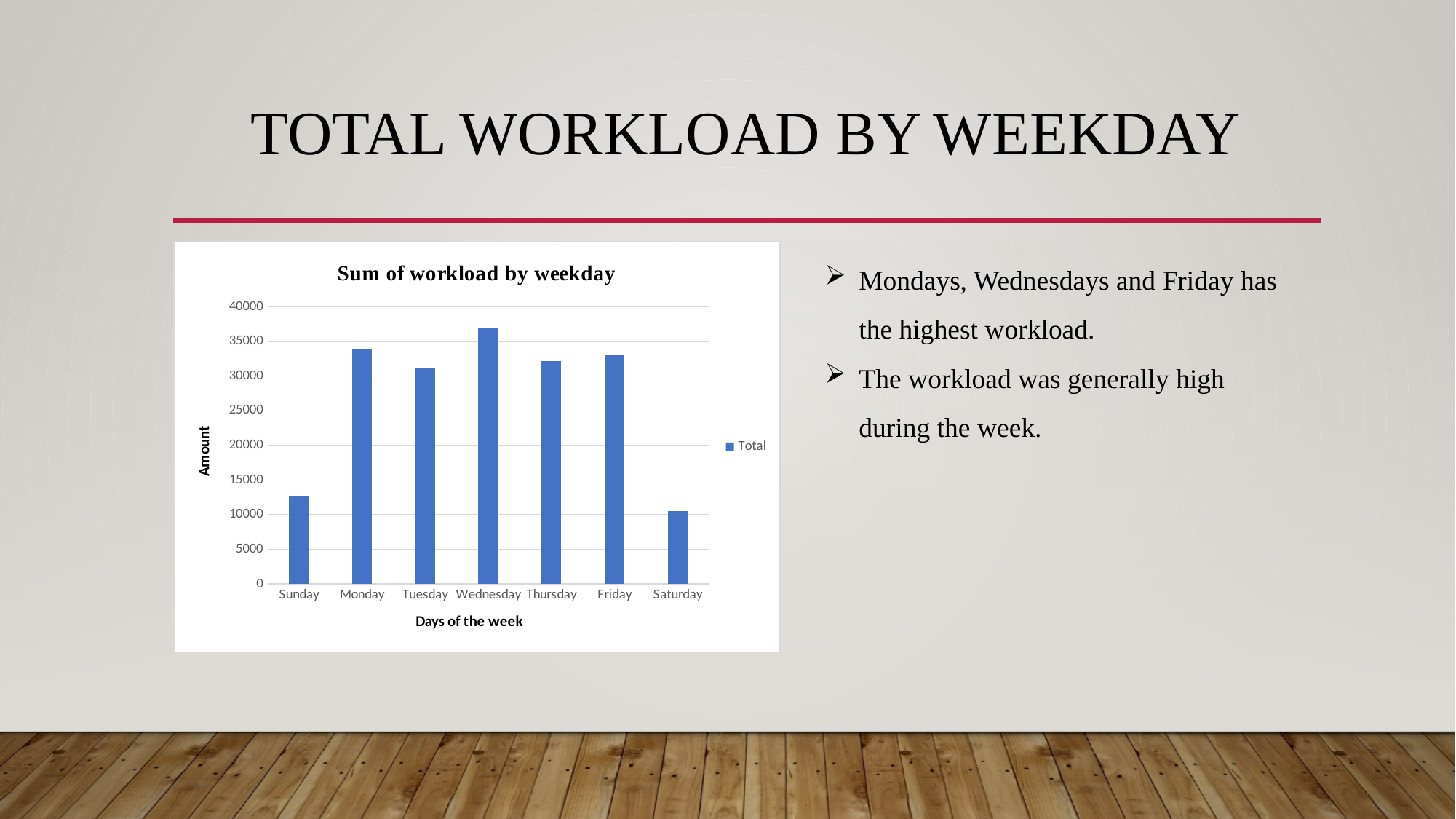

# Total workload by weekday

### Chart: Sum of workload by weekday

| Category | Total |
|---|---|
| Sunday | 12645.177999999996 |
| Monday | 33825.628 |
| Tuesday | 31153.67399999999 |
| Wednesday | 36899.63800000003 |
| Thursday | 32135.790999999983 |
| Friday | 33103.96799999999 |
| Saturday | 10497.364999999994 |
Mondays, Wednesdays and Friday has the highest workload.
The workload was generally high during the week.